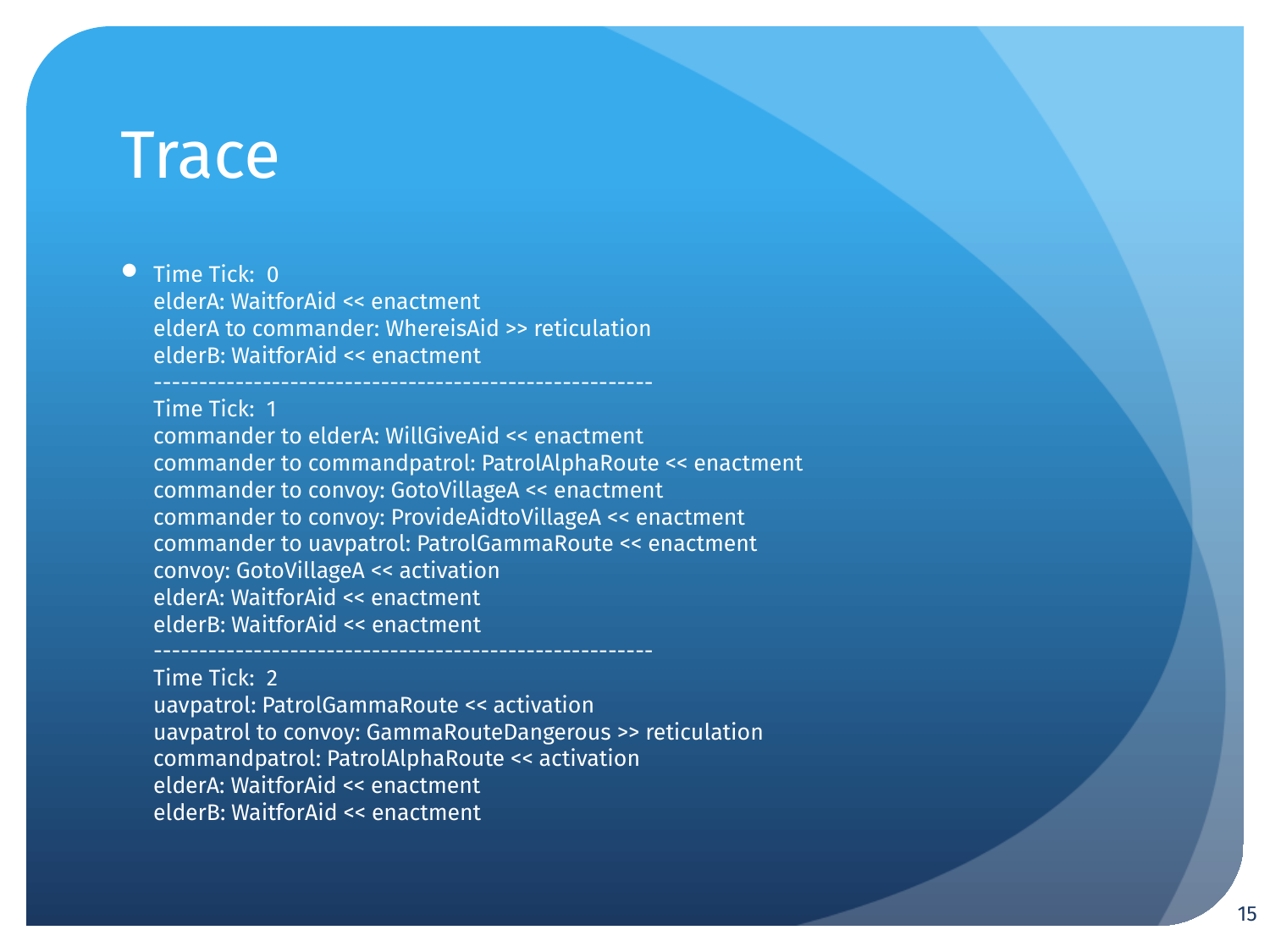

# Trace
Time Tick:  0
elderA: WaitforAid << enactment
elderA to commander: WhereisAid >> reticulation
elderB: WaitforAid << enactment
-------------------------------------------------------
Time Tick:  1
commander to elderA: WillGiveAid << enactment
commander to commandpatrol: PatrolAlphaRoute << enactment
commander to convoy: GotoVillageA << enactment
commander to convoy: ProvideAidtoVillageA << enactment
commander to uavpatrol: PatrolGammaRoute << enactment
convoy: GotoVillageA << activation
elderA: WaitforAid << enactment
elderB: WaitforAid << enactment
-------------------------------------------------------
Time Tick:  2
uavpatrol: PatrolGammaRoute << activation
uavpatrol to convoy: GammaRouteDangerous >> reticulation
commandpatrol: PatrolAlphaRoute << activation
elderA: WaitforAid << enactment
elderB: WaitforAid << enactment

15